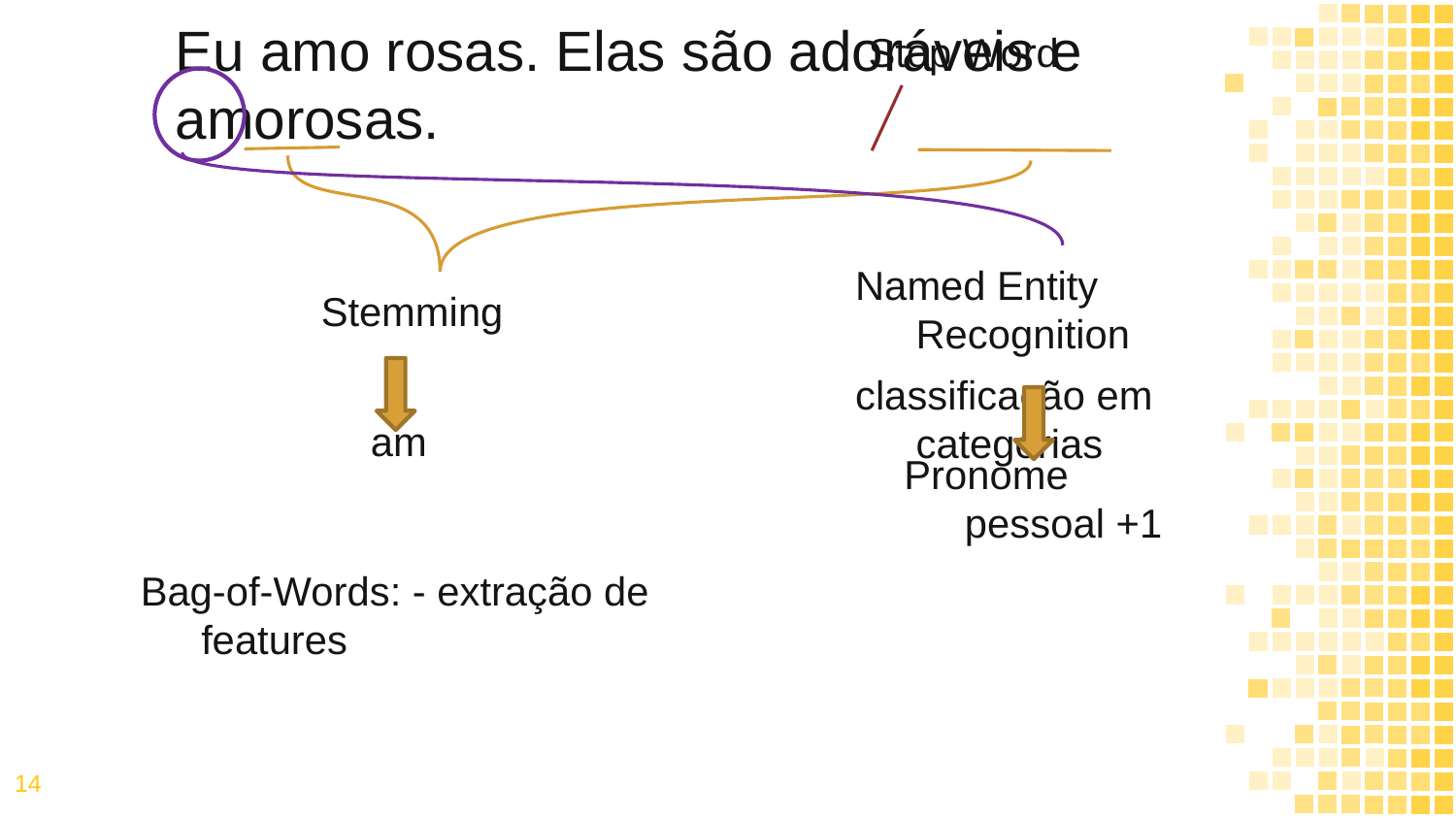

Stop Word

# Eu amo rosas. Elas são adoráveis e amorosas.
Named Entity Recognition
classificação em categorias

Stemming

am
Pronome pessoal +1
Bag-of-Words: - extração de features
14